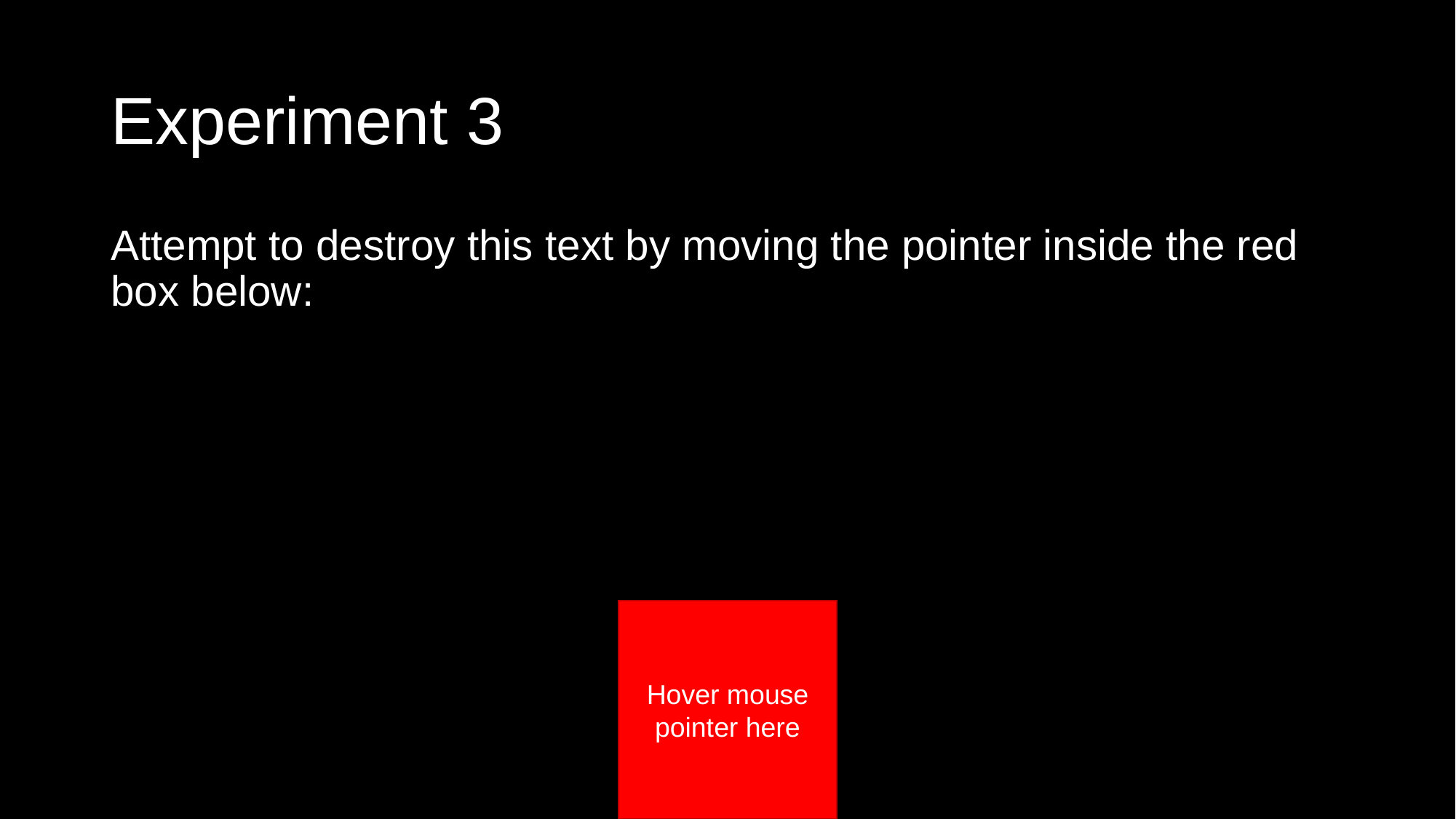

# Experiment 3
Attempt to destroy this text by moving the pointer inside the red box below:
Hover mouse pointer here